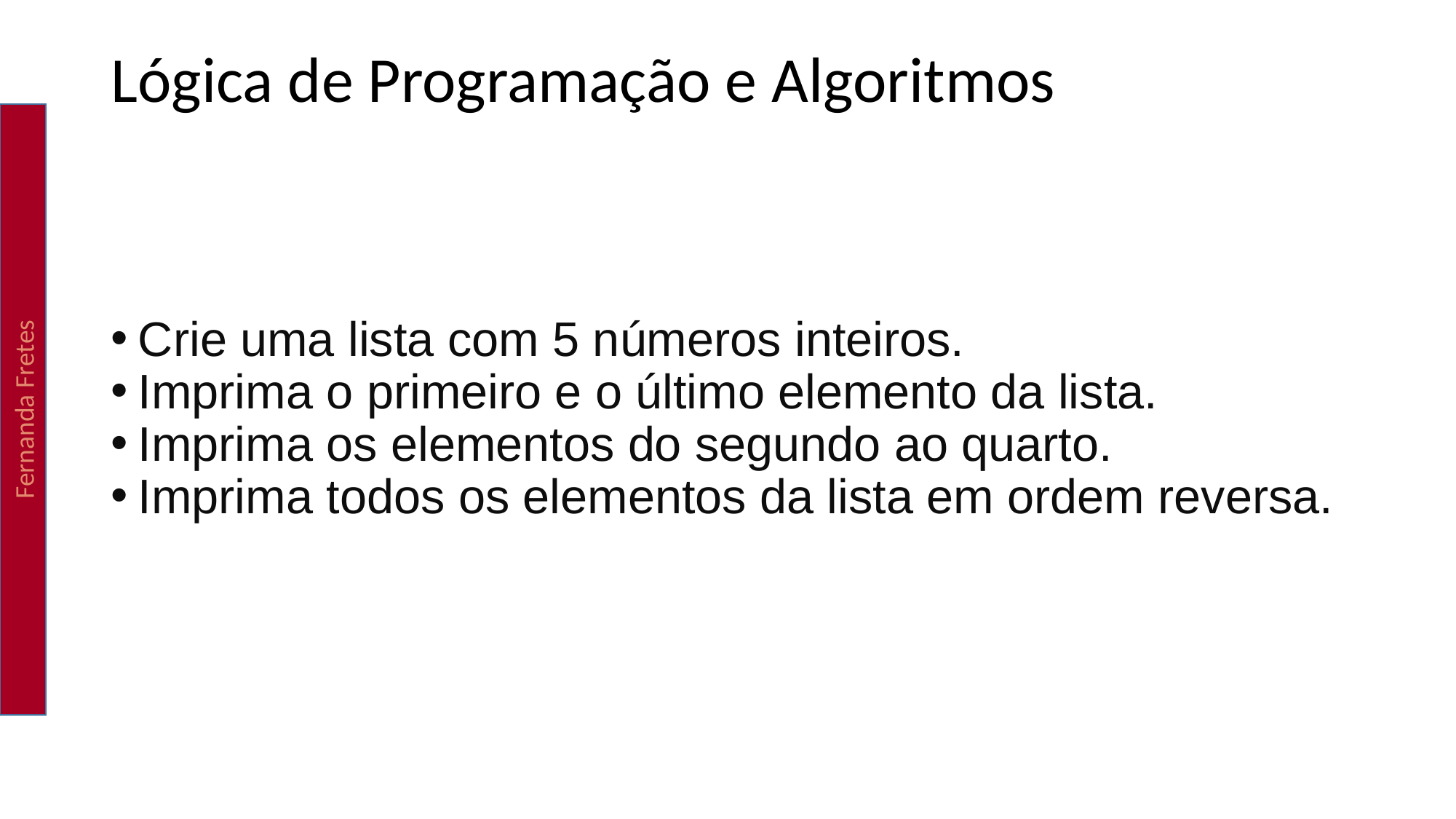

Lógica de Programação e Algoritmos
Fernanda Fretes
Crie uma lista com 5 números inteiros.
Imprima o primeiro e o último elemento da lista.
Imprima os elementos do segundo ao quarto.
Imprima todos os elementos da lista em ordem reversa.